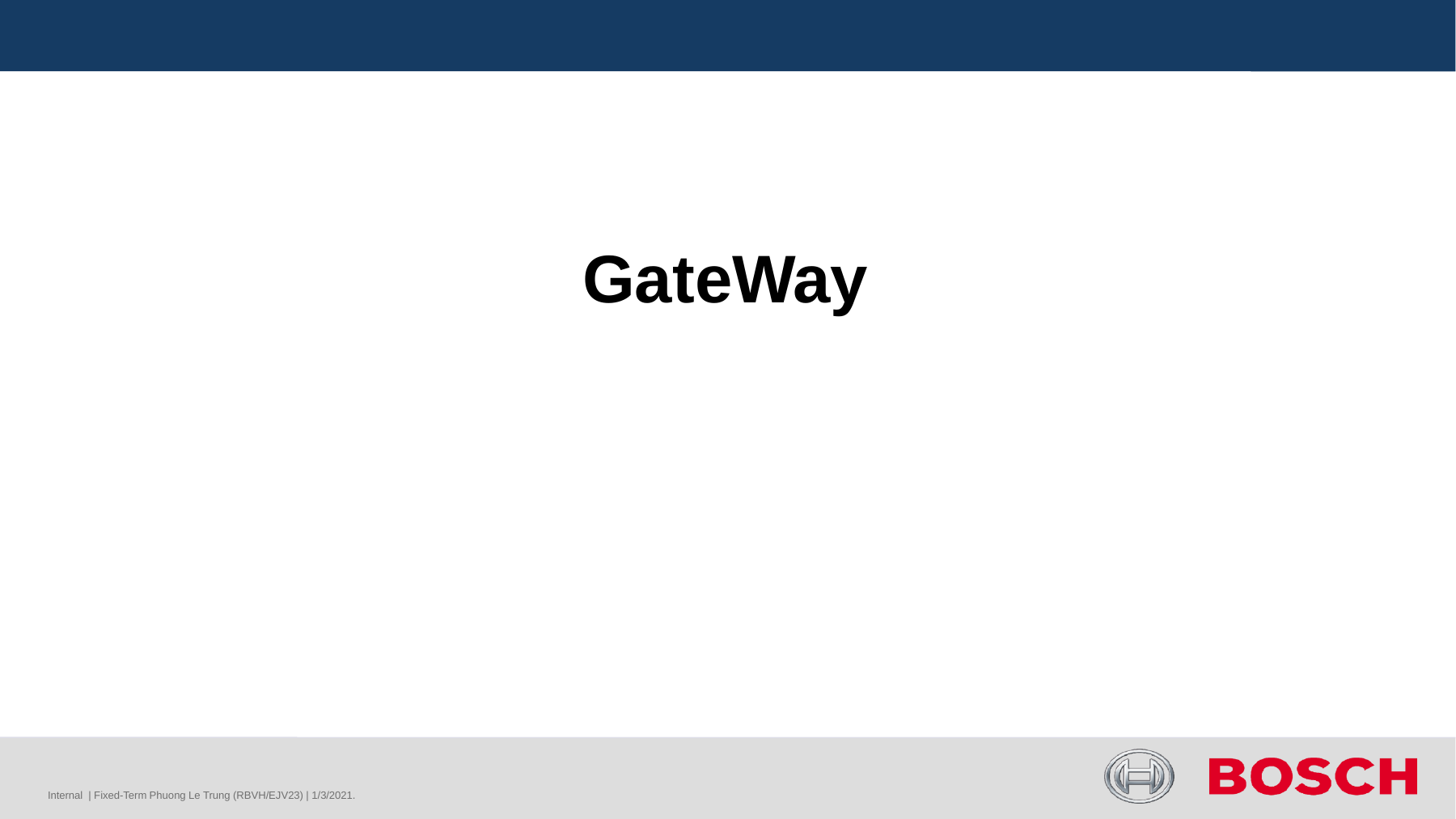

GateWay
Internal  | Fixed-Term Phuong Le Trung (RBVH/EJV23) | 1/3/2021.